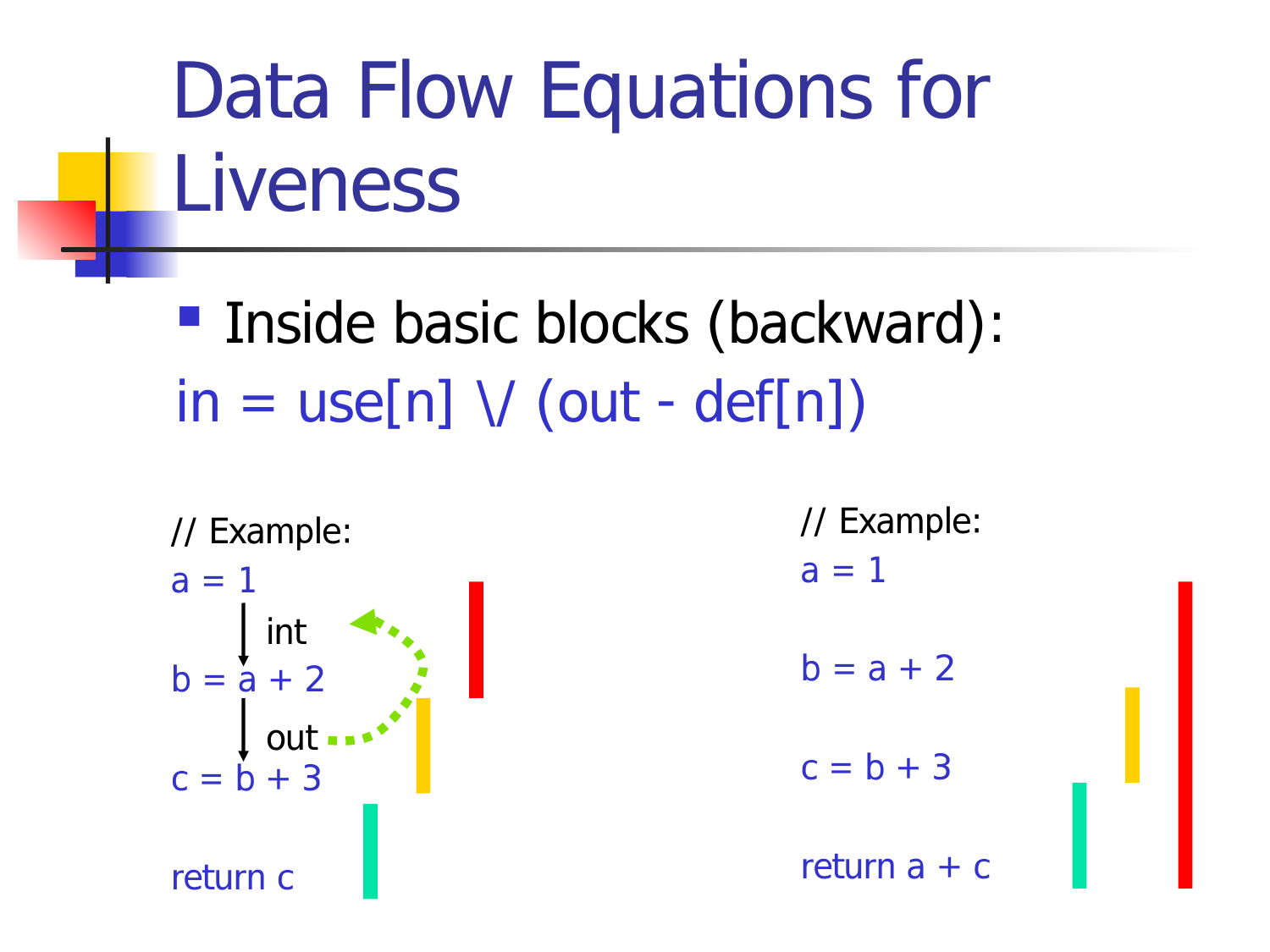

# Data Flow Equations for Liveness
Inside basic blocks (backward):
in = use[n] \/ (out - def[n])
// Example:
a = 1

b = a + 2

c = b + 3

return a + c
// Example:
a = 1

b = a + 2

c = b + 3

return c

int

out